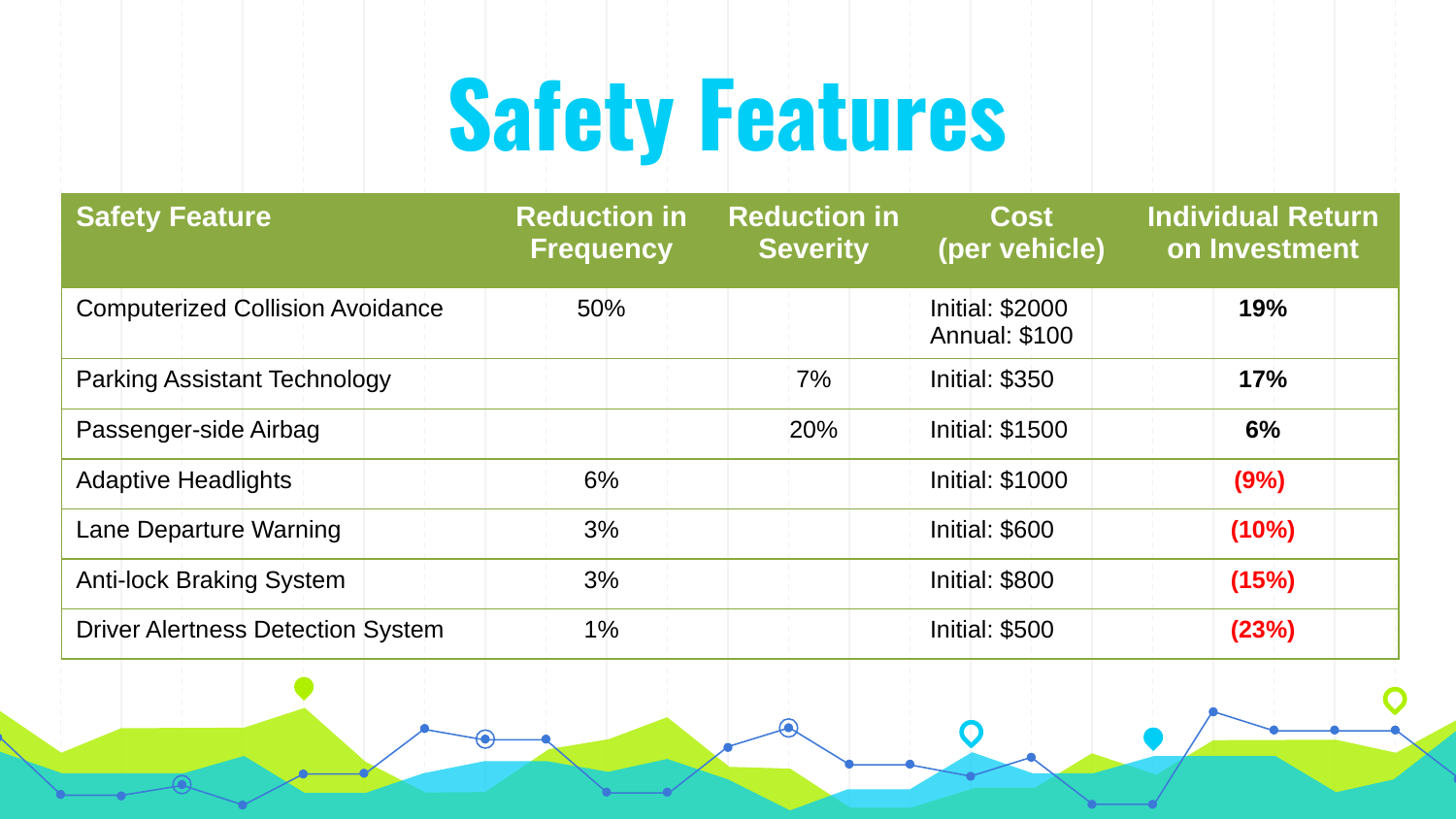

Safety Features
| Safety Feature | Reduction in Frequency | Reduction in Severity | Cost (per vehicle) | Individual Return on Investment |
| --- | --- | --- | --- | --- |
| Computerized Collision Avoidance | 50% |  | Initial: $2000 Annual: $100 | 19% |
| Parking Assistant Technology |  | 7% | Initial: $350 | 17% |
| Passenger-side Airbag |  | 20% | Initial: $1500 | 6% |
| Adaptive Headlights | 6% |  | Initial: $1000 | (9%) |
| Lane Departure Warning | 3% |  | Initial: $600 | (10%) |
| Anti-lock Braking System | 3% |  | Initial: $800 | (15%) |
| Driver Alertness Detection System | 1% |  | Initial: $500 | (23%) |